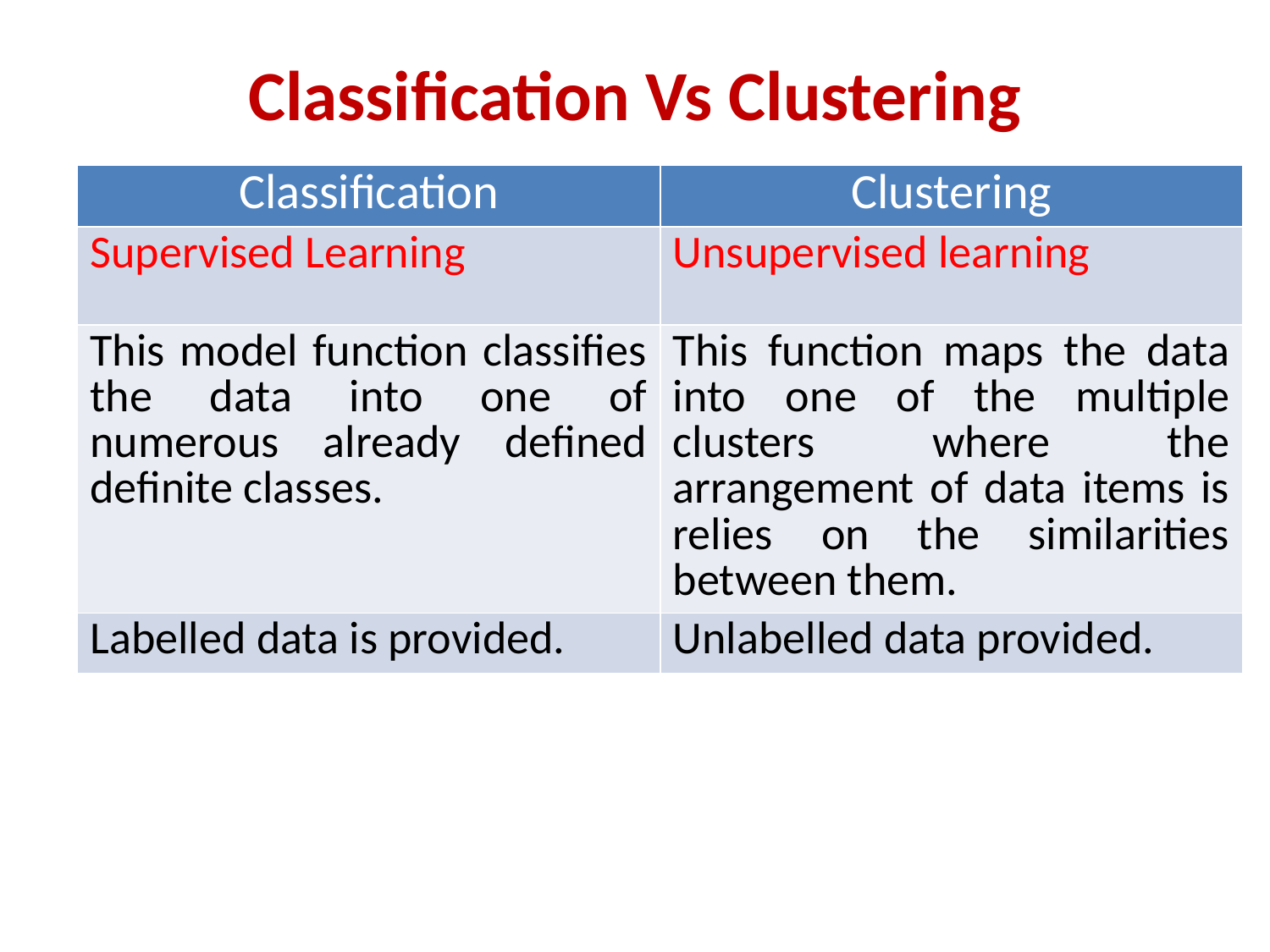

# Classification Vs Clustering
| Classification | Clustering |
| --- | --- |
| Supervised Learning | Unsupervised learning |
| This model function classifies the data into one of numerous already defined definite classes. | This function maps the data into one of the multiple clusters where the arrangement of data items is relies on the similarities between them. |
| Labelled data is provided. | Unlabelled data provided. |